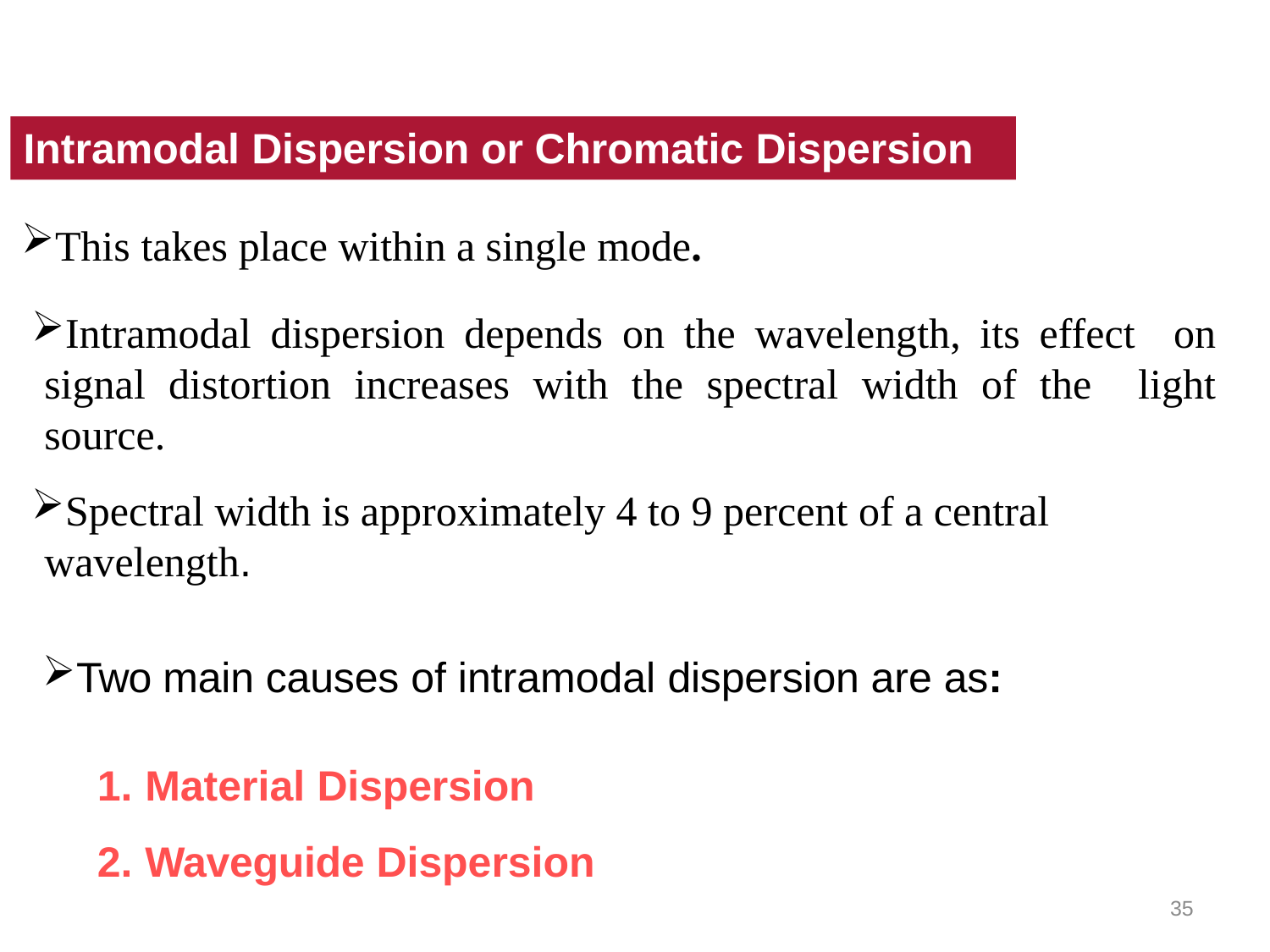

#

Intramodal Dispersion or Chromatic Dispersion

This takes place within a single mode.
Intramodal dispersion depends on the wavelength, its effect  on signal distortion increases with the spectral width of the  light source.
Spectral width is approximately 4 to 9 percent of a central  wavelength.
Two main causes of intramodal dispersion are as:

Material Dispersion
Waveguide Dispersion

35